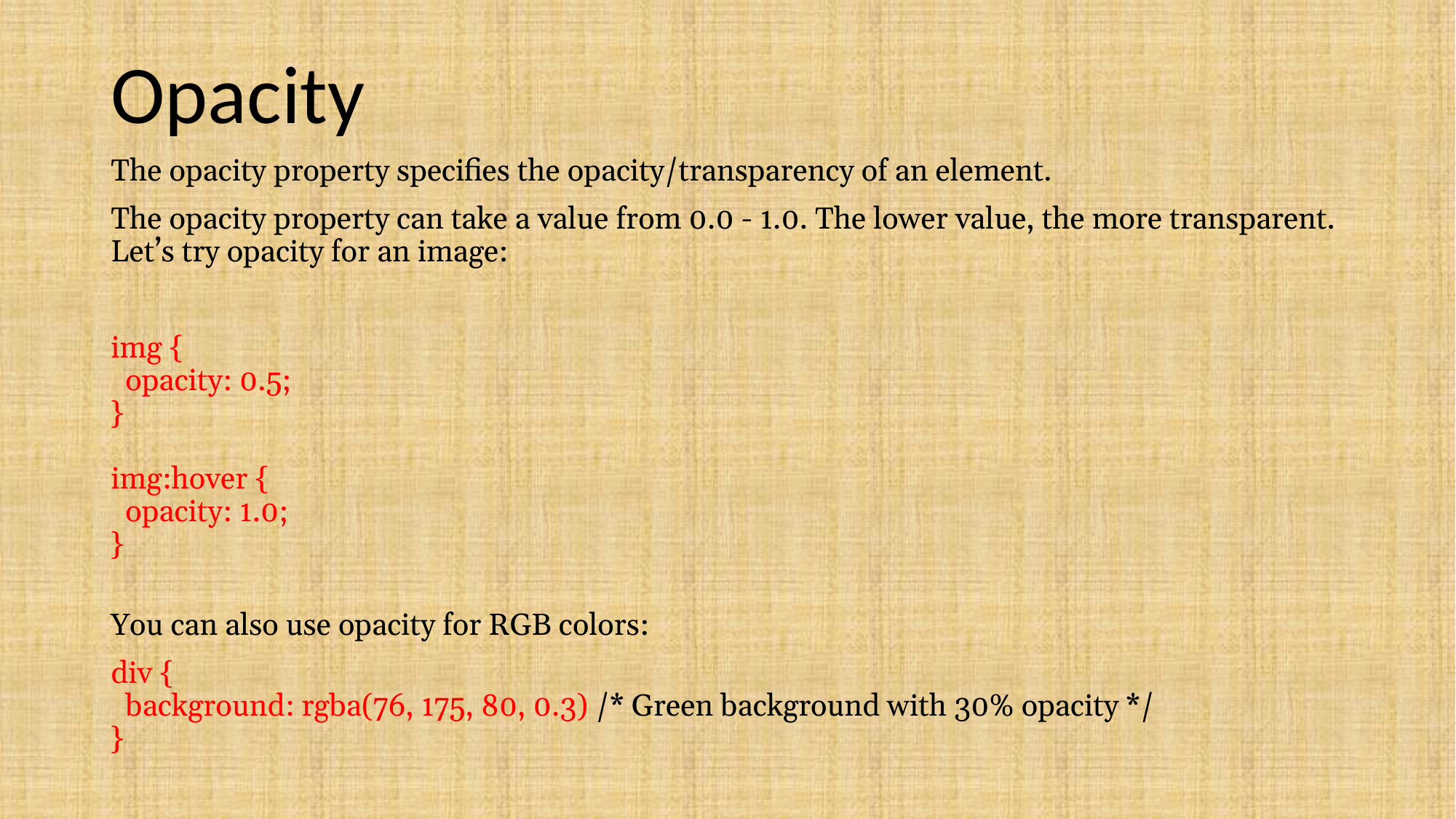

# Opacity
The opacity property specifies the opacity/transparency of an element.
The opacity property can take a value from 0.0 - 1.0. The lower value, the more transparent. Let’s try opacity for an image:

img {
  opacity: 0.5;
}
img:hover {
  opacity: 1.0;
}
You can also use opacity for RGB colors:
div {
  background: rgba(76, 175, 80, 0.3) /* Green background with 30% opacity */
}